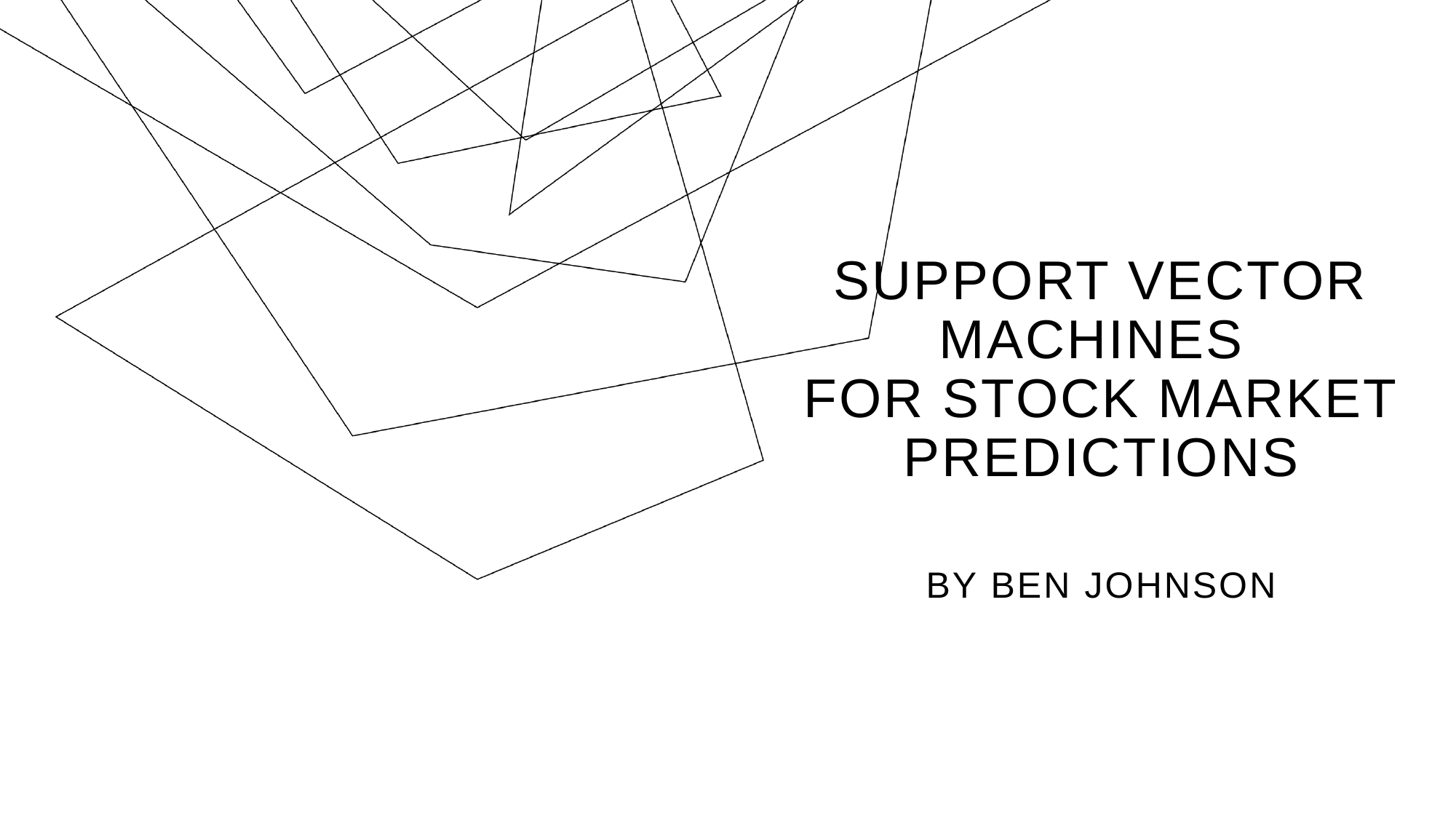

# Support Vector Machines for Stock market Predictions
By Ben Johnson